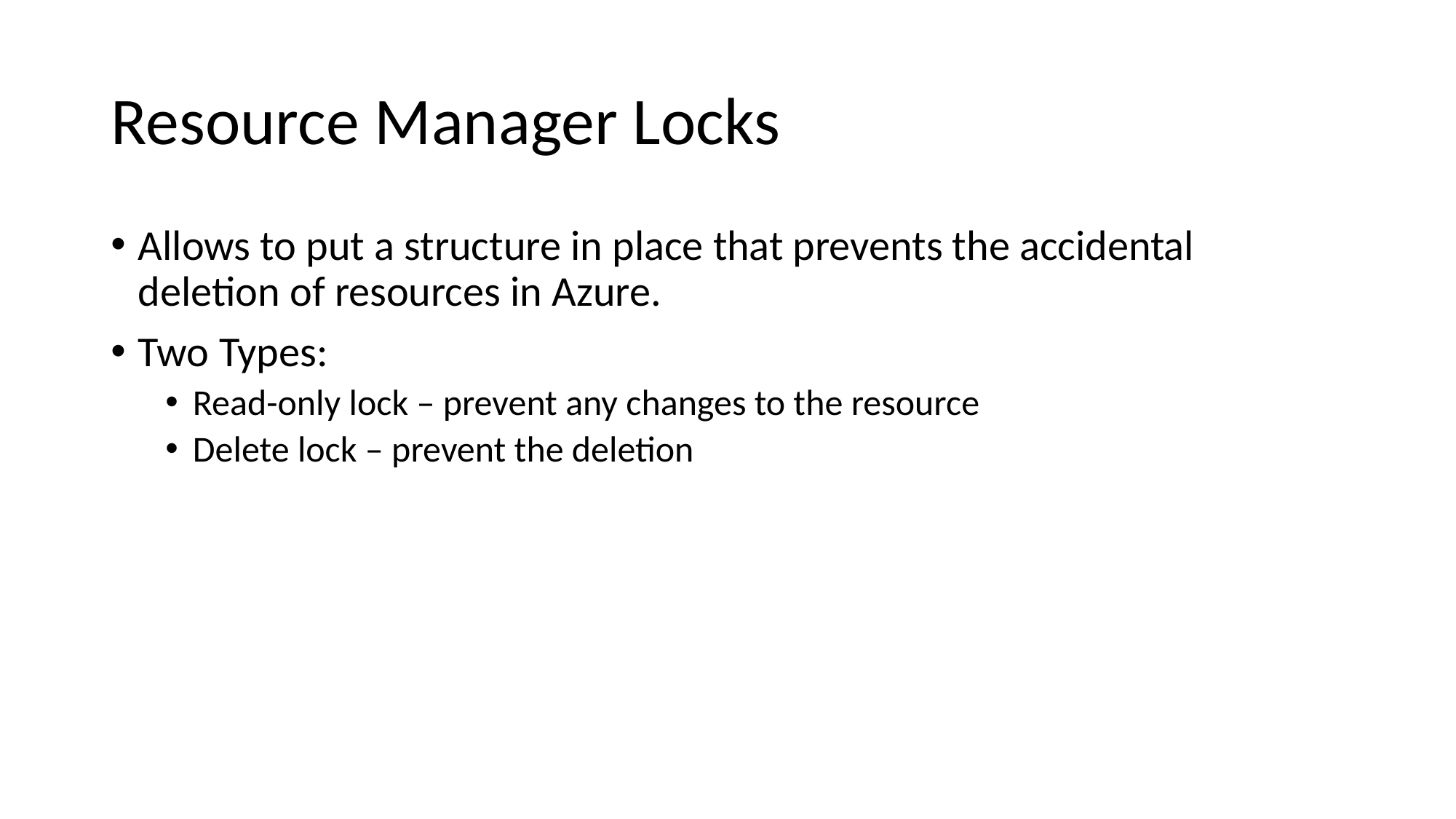

# Resource Manager Locks
Allows to put a structure in place that prevents the accidental deletion of resources in Azure.
Two Types:
Read-only lock – prevent any changes to the resource
Delete lock – prevent the deletion